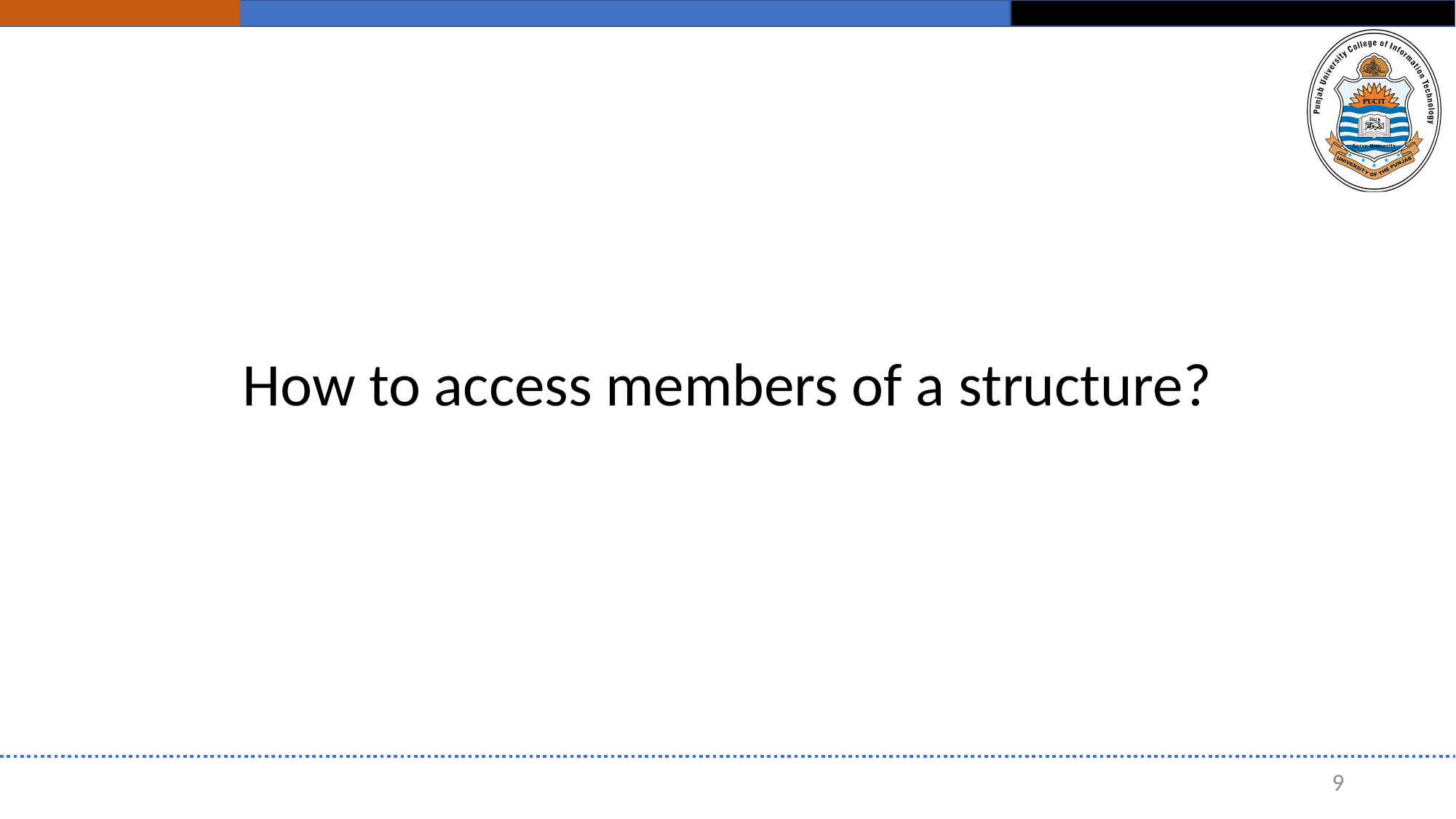

# How to access members of a structure?
9